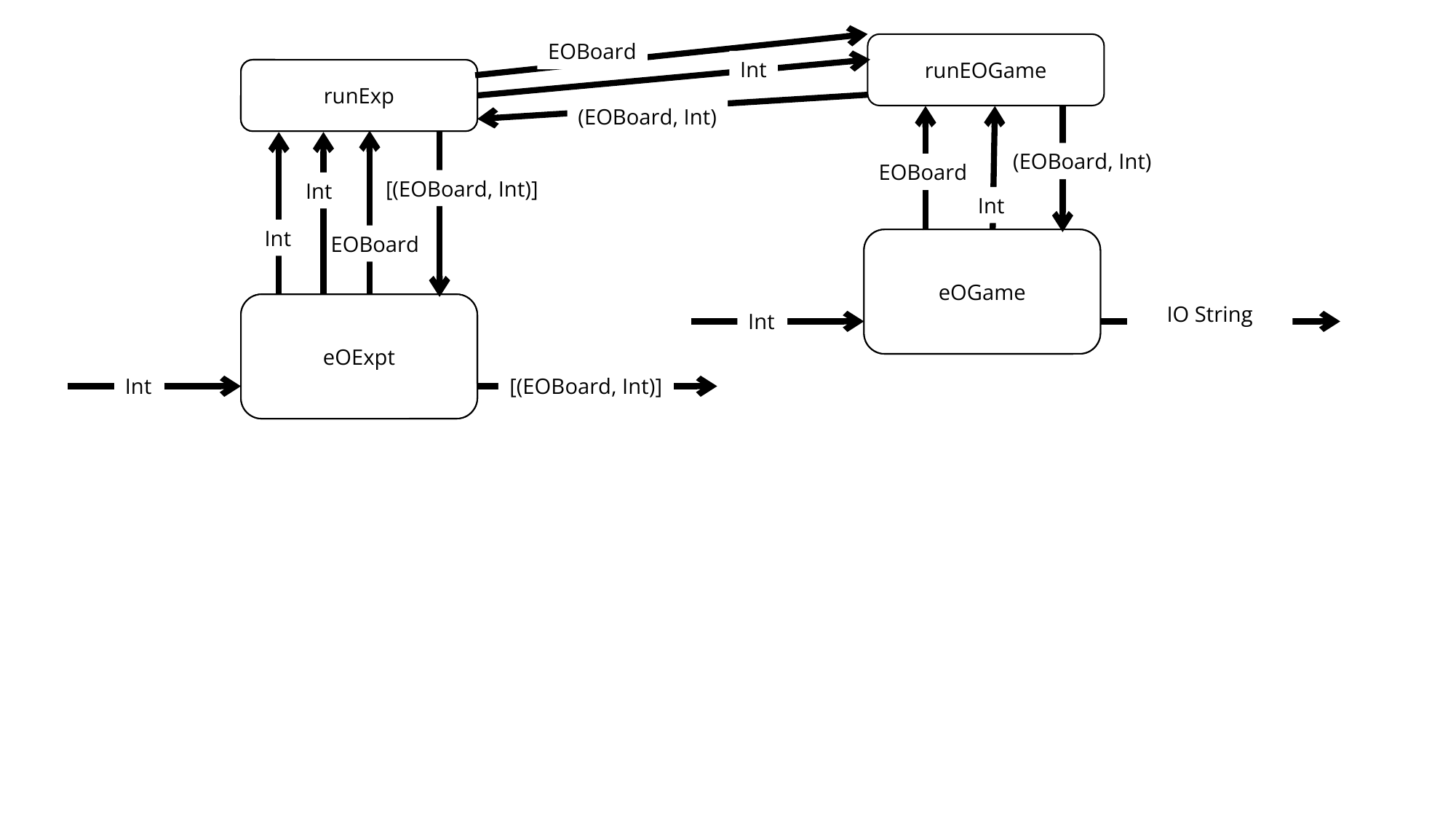

EOBoard
runEOGame
Int
findBestMove
runExp
(EOBoard, Int)
(EOBoard, Int)
EOBoard
[(EOBoard, Int)]
Int
Int
Int
EOBoard
eOGame
eOGame
eOGame
eOExpt
IO String
Int
Int
[(EOBoard, Int)]